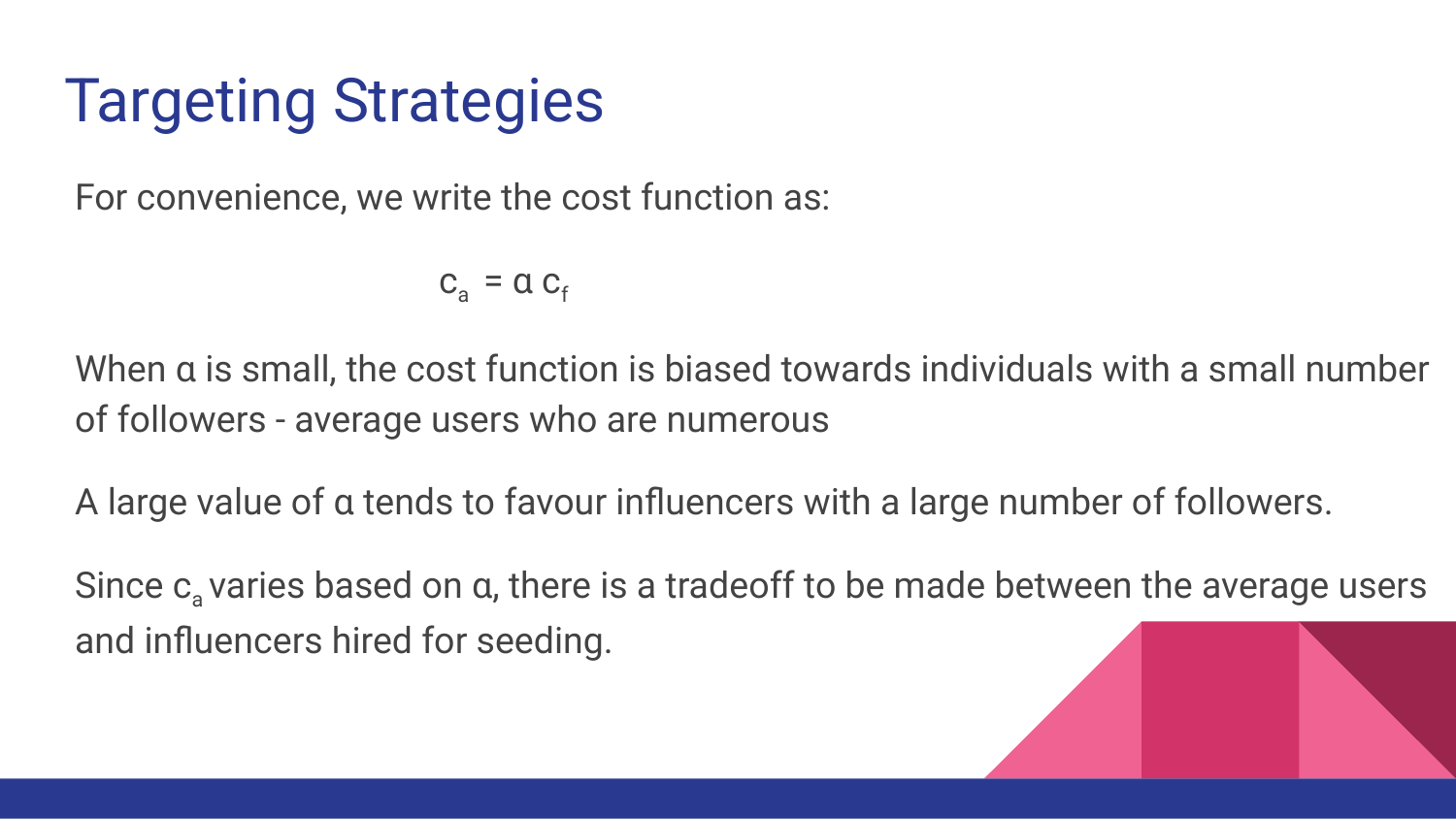

# Targeting Strategies
For convenience, we write the cost function as:
ca  = α cf
When α is small, the cost function is biased towards individuals with a small number of followers - average users who are numerous
A large value of α tends to favour influencers with a large number of followers.
Since ca varies based on α, there is a tradeoff to be made between the average users and influencers hired for seeding.